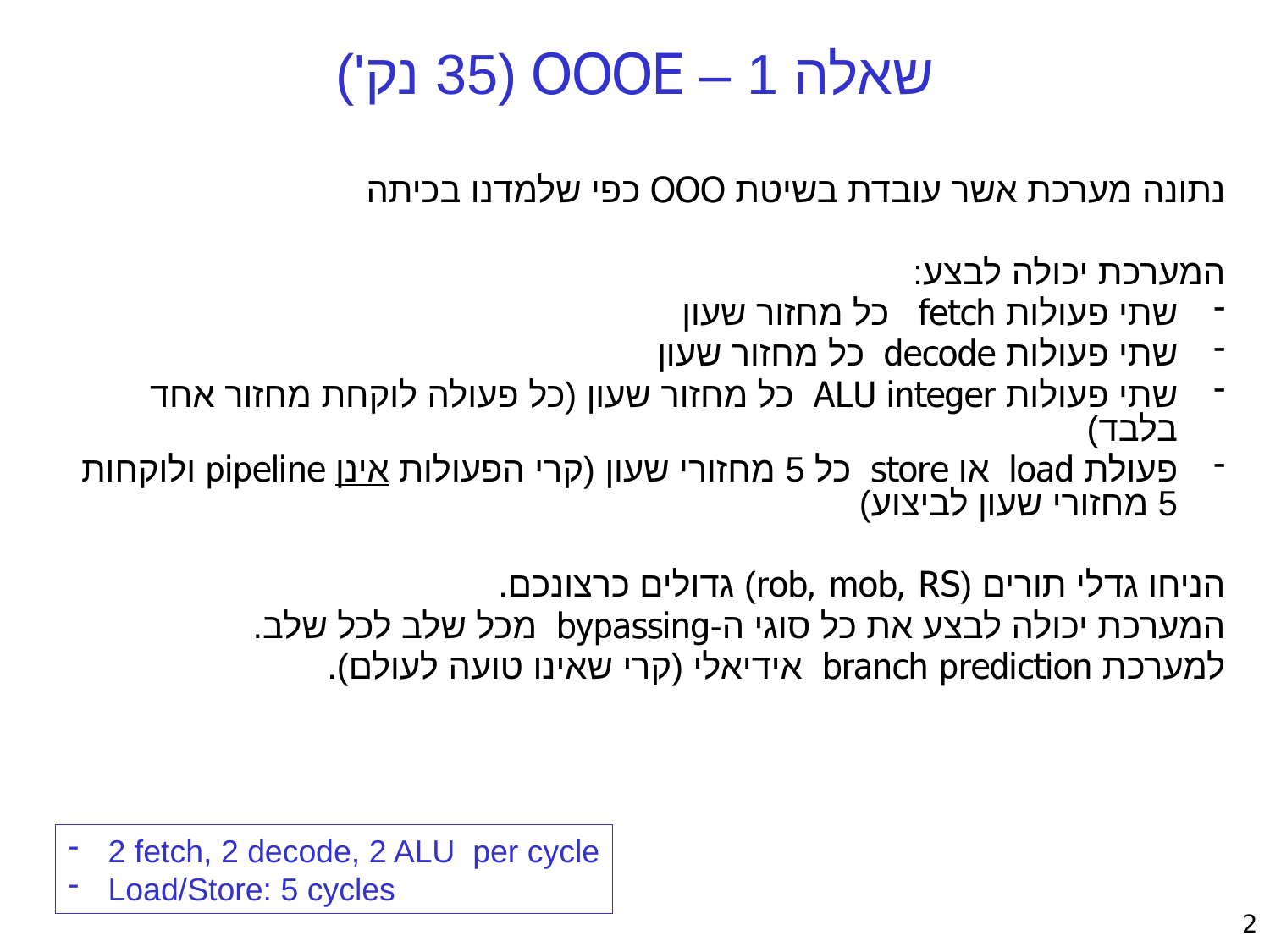

# שאלה 1 – OOOE (35 נק')
נתונה מערכת אשר עובדת בשיטת OOO כפי שלמדנו בכיתה

המערכת יכולה לבצע:
שתי פעולות fetch   כל מחזור שעון
שתי פעולות decode  כל מחזור שעון
שתי פעולות ALU integer  כל מחזור שעון (כל פעולה לוקחת מחזור אחד בלבד)
פעולת load  או store  כל 5 מחזורי שעון (קרי הפעולות אינן pipeline ולוקחות 5 מחזורי שעון לביצוע)

הניחו גדלי תורים (rob, mob, RS) גדולים כרצונכם.
המערכת יכולה לבצע את כל סוגי ה-bypassing  מכל שלב לכל שלב.
למערכת branch prediction  אידיאלי (קרי שאינו טועה לעולם).
2 fetch, 2 decode, 2 ALU  per cycle
Load/Store: 5 cycles
2